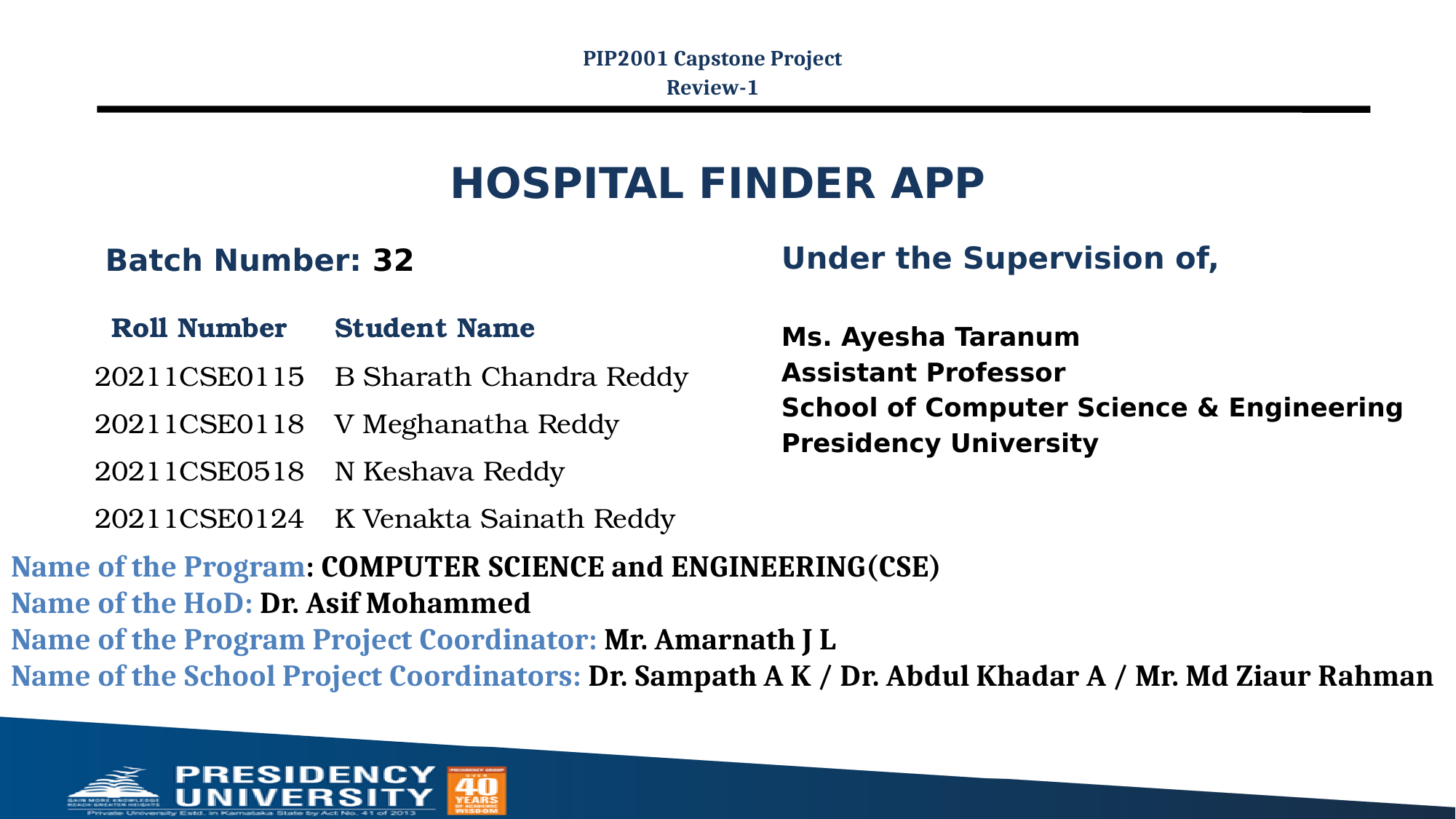

PIP2001 Capstone Project
Review-1
# HOSPITAL FINDER APP
Batch Number: 32

Under the Supervision of,

Ms. Ayesha Taranum
Assistant Professor
School of Computer Science & Engineering
Presidency University

| Roll Number | Student Name |
| --- | --- |
| 20211CSE0115 | B Sharath Chandra Reddy |
| 20211CSE0118 | V Meghanatha Reddy |
| 20211CSE0518 | N Keshava Reddy |
| 20211CSE0124 | K Venakta Sainath Reddy |
|  |  |
Name of the Program: COMPUTER SCIENCE and ENGINEERING(CSE)
Name of the HoD: Dr. Asif Mohammed
Name of the Program Project Coordinator: Mr. Amarnath J L
Name of the School Project Coordinators: Dr. Sampath A K / Dr. Abdul Khadar A / Mr. Md Ziaur Rahman